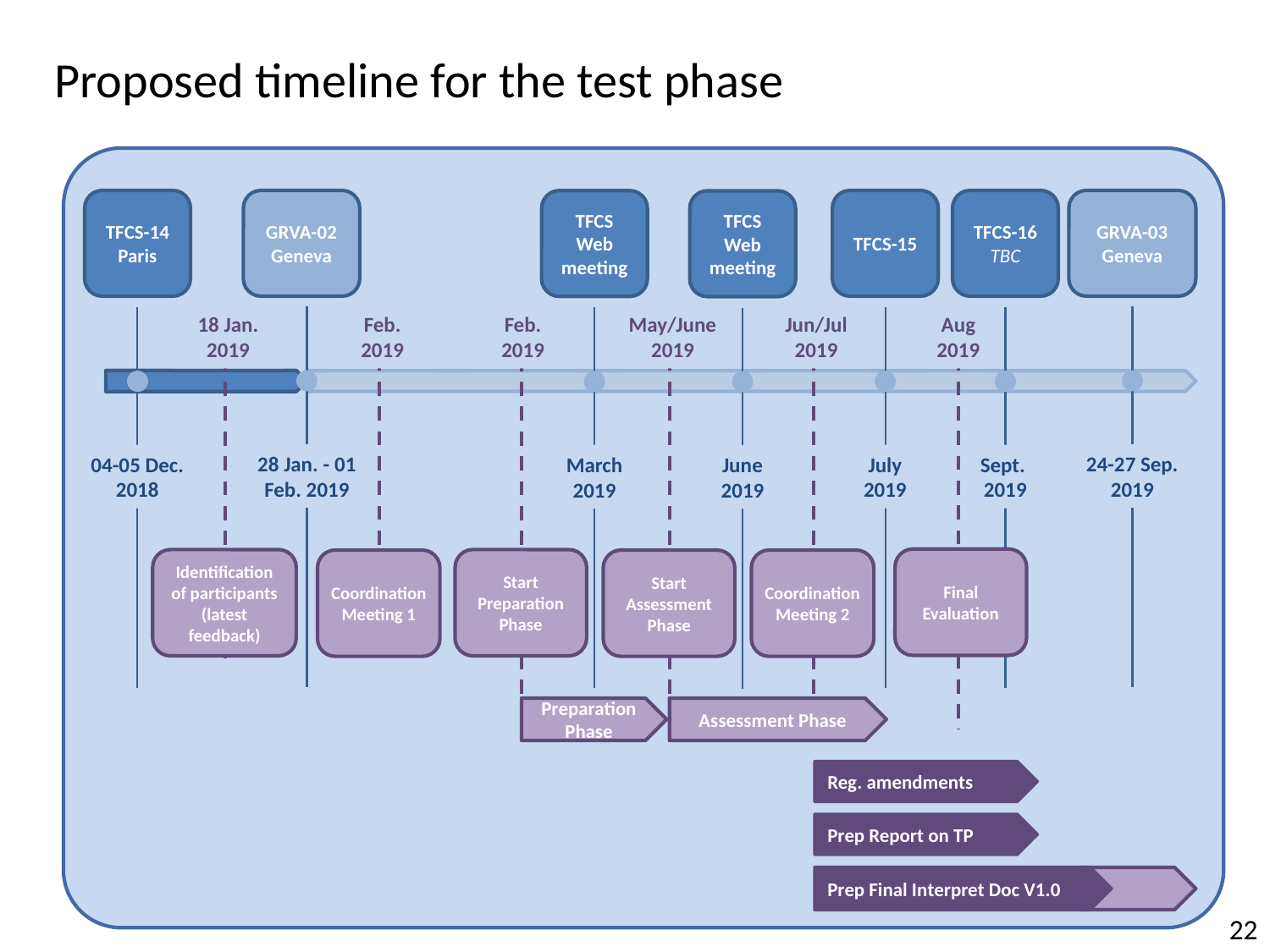

Proposed timeline for the test phase

TFCS-14
Paris

04-05 Dec. 2018
GRVA-02
Geneva

28 Jan. - 01 Feb. 2019
TFCS-15

July
2019
TFCS-16
TBC

Sept.
2019
GRVA-03
Geneva

24-27 Sep.
2019
TFCS
Web
meeting

March 2019
TFCS
Web
meeting

June
2019
18 Jan.
2019
Identification of participants
(latest feedback)
Feb.
2019
Coordination Meeting 1
Feb.
2019
Start Preparation Phase
May/June
2019
Start Assessment Phase
Jun/Jul
2019
Coordination Meeting 2
Aug
2019
Final Evaluation

Preparation Phase
Assessment Phase
Reg. amendments
Prep Report on TP
Prep Final Interpret Doc V1.0